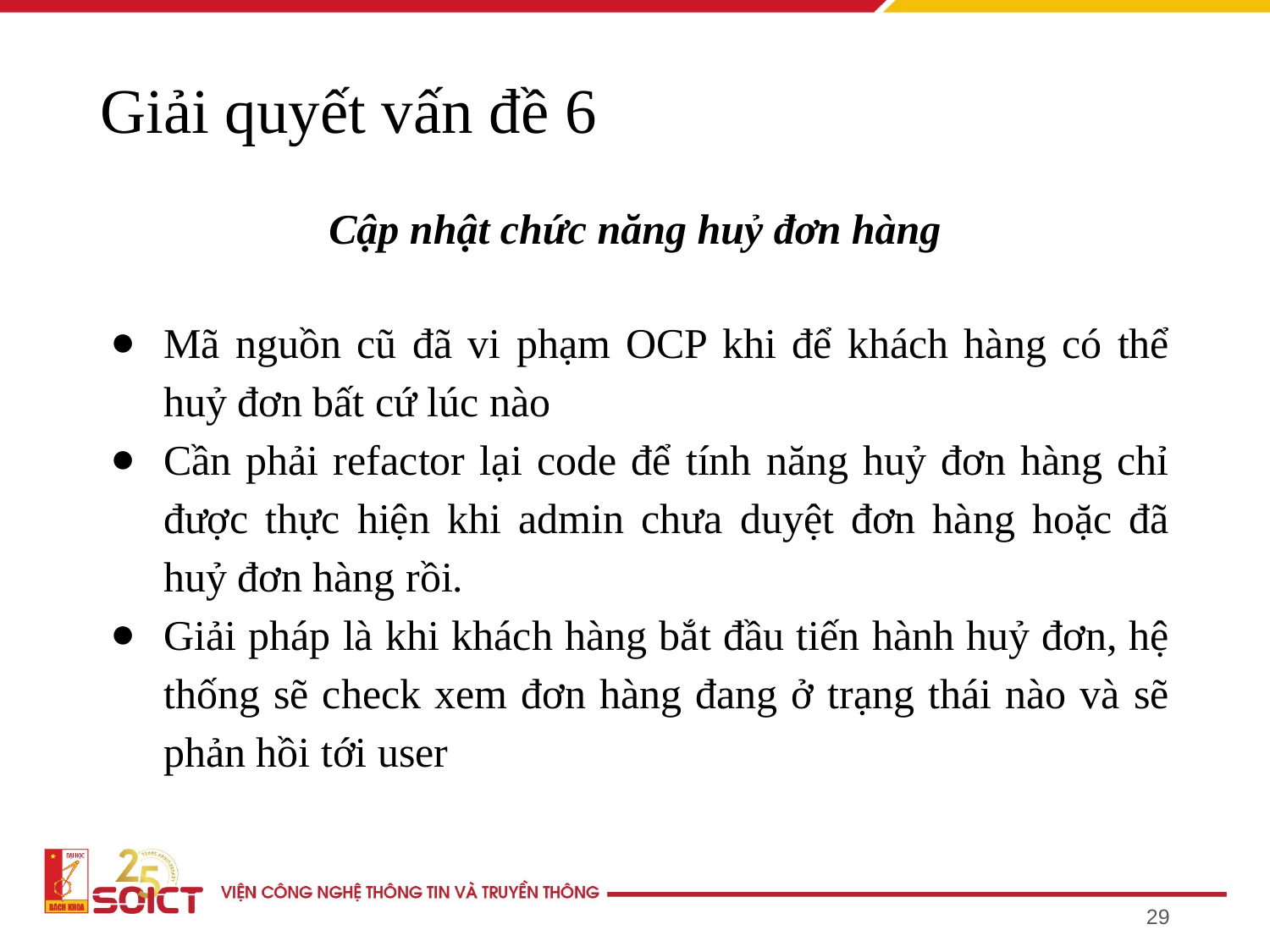

# Giải quyết vấn đề 6
Cập nhật chức năng huỷ đơn hàng
Mã nguồn cũ đã vi phạm OCP khi để khách hàng có thể huỷ đơn bất cứ lúc nào
Cần phải refactor lại code để tính năng huỷ đơn hàng chỉ được thực hiện khi admin chưa duyệt đơn hàng hoặc đã huỷ đơn hàng rồi.
Giải pháp là khi khách hàng bắt đầu tiến hành huỷ đơn, hệ thống sẽ check xem đơn hàng đang ở trạng thái nào và sẽ phản hồi tới user
29